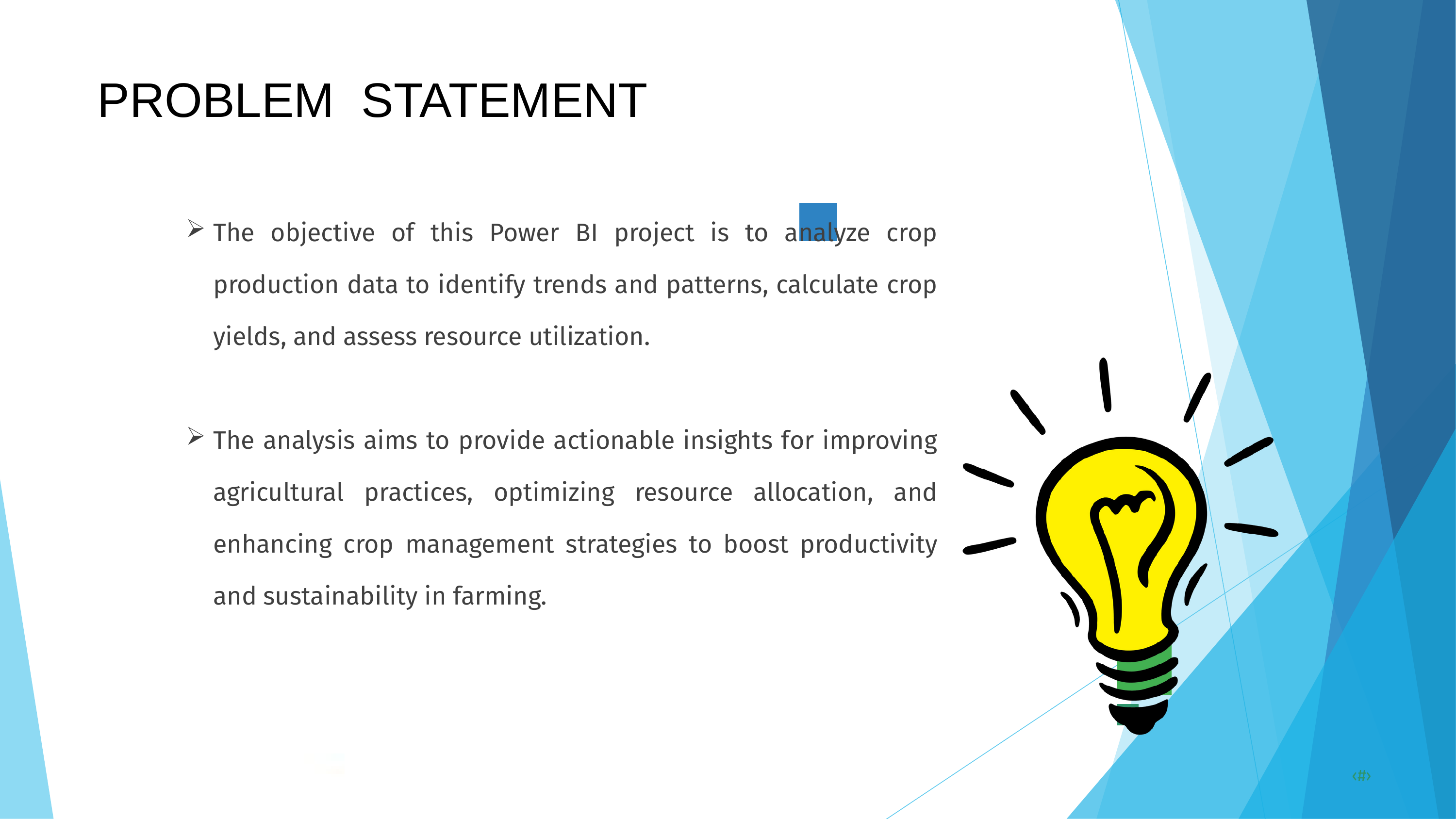

PROBLEM  STATEMENT
The objective of this Power BI project is to analyze crop production data to identify trends and patterns, calculate crop yields, and assess resource utilization.

The analysis aims to provide actionable insights for improving agricultural practices, optimizing resource allocation, and enhancing crop management strategies to boost productivity and sustainability in farming.

‹#›